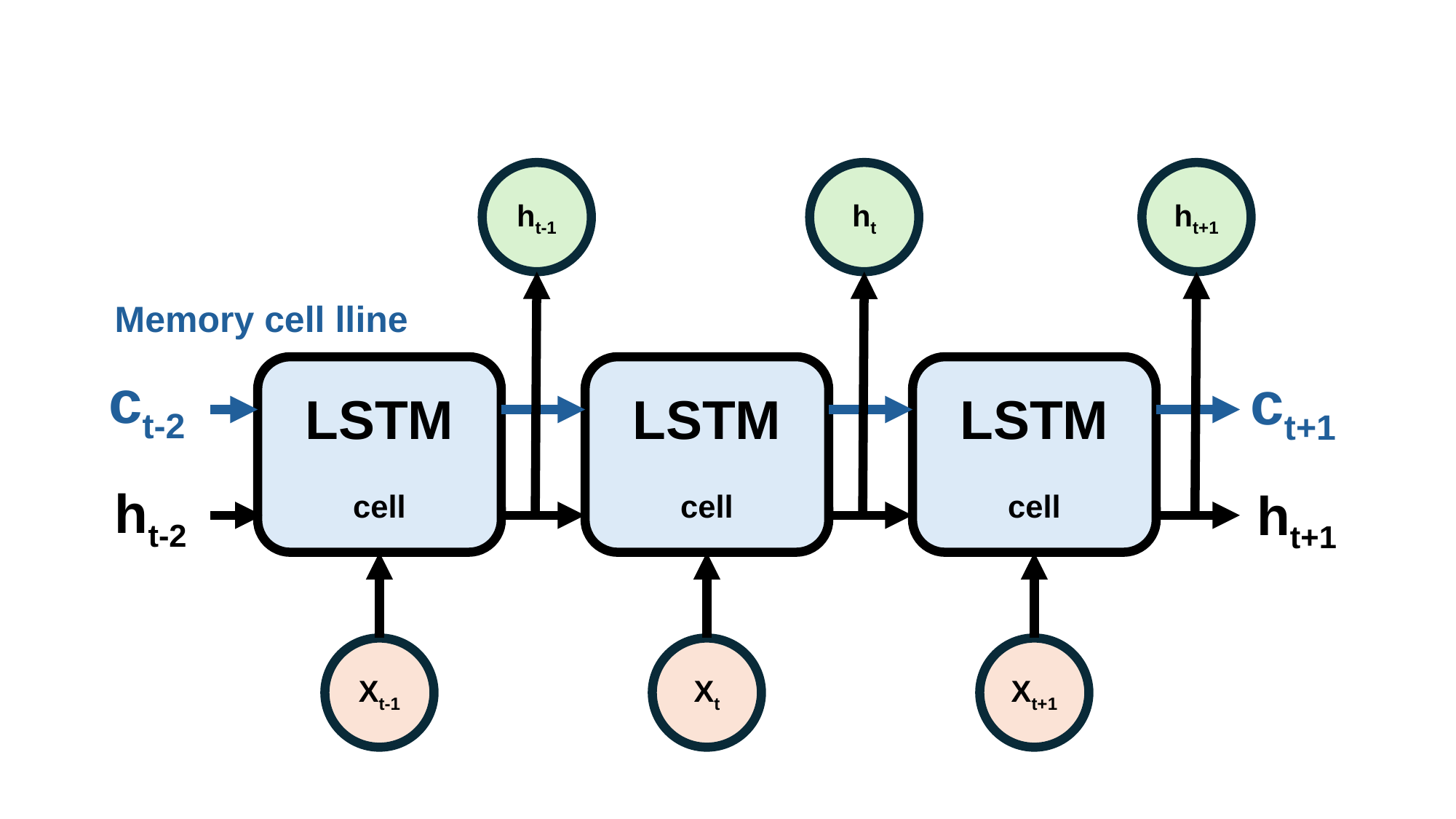

ht-1
ht
ht+1
Memory cell lline
LSTM
cell
LSTM
cell
LSTM
cell
ct-2
ct+1
ht-2
ht+1
Xt-1
Xt
Xt+1